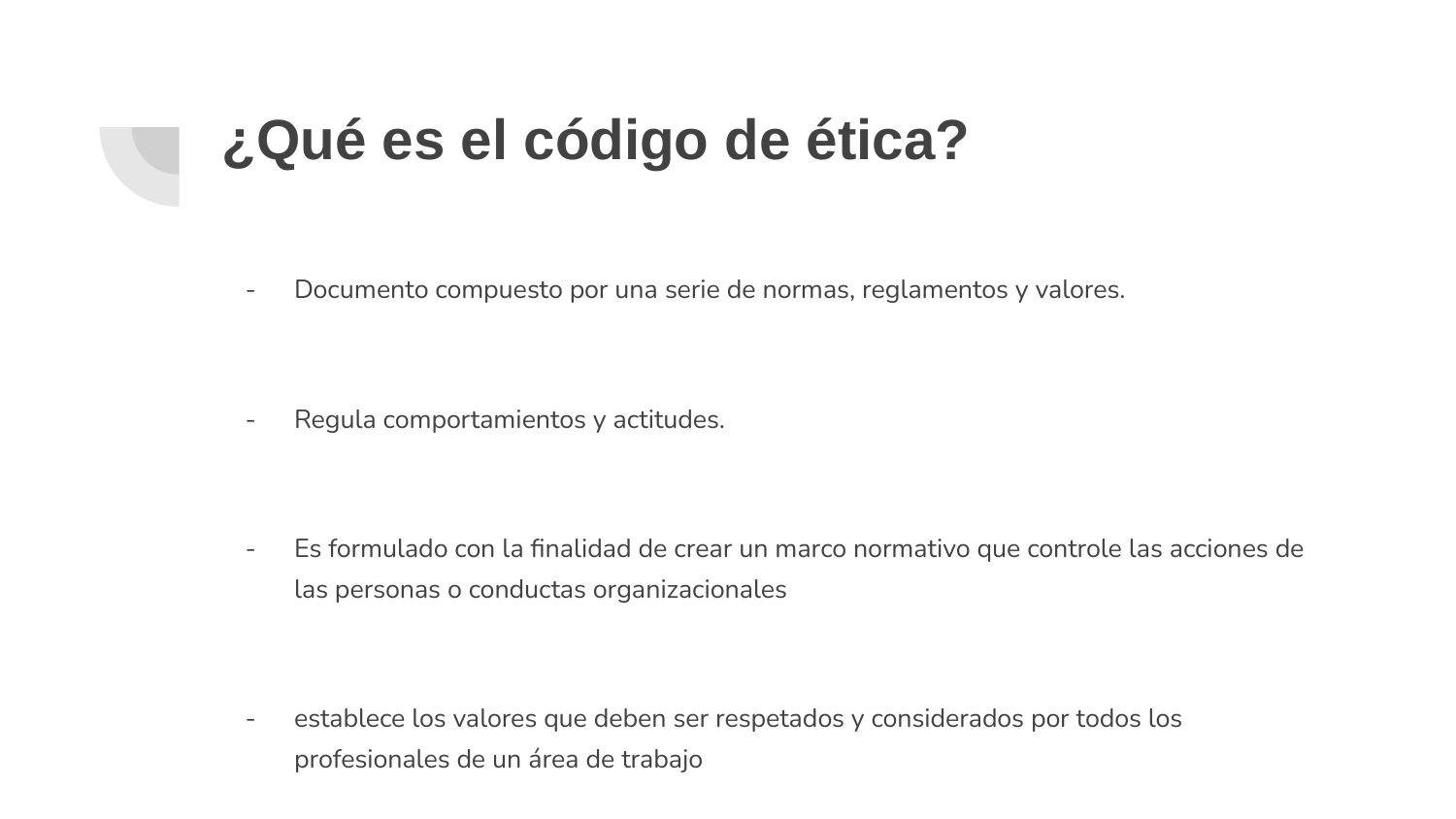

# ¿Qué es el código de ética?
Documento compuesto por una serie de normas, reglamentos y valores.

Regula comportamientos y actitudes.

Es formulado con la finalidad de crear un marco normativo que controle las acciones de las personas o conductas organizacionales

establece los valores que deben ser respetados y considerados por todos los profesionales de un área de trabajo